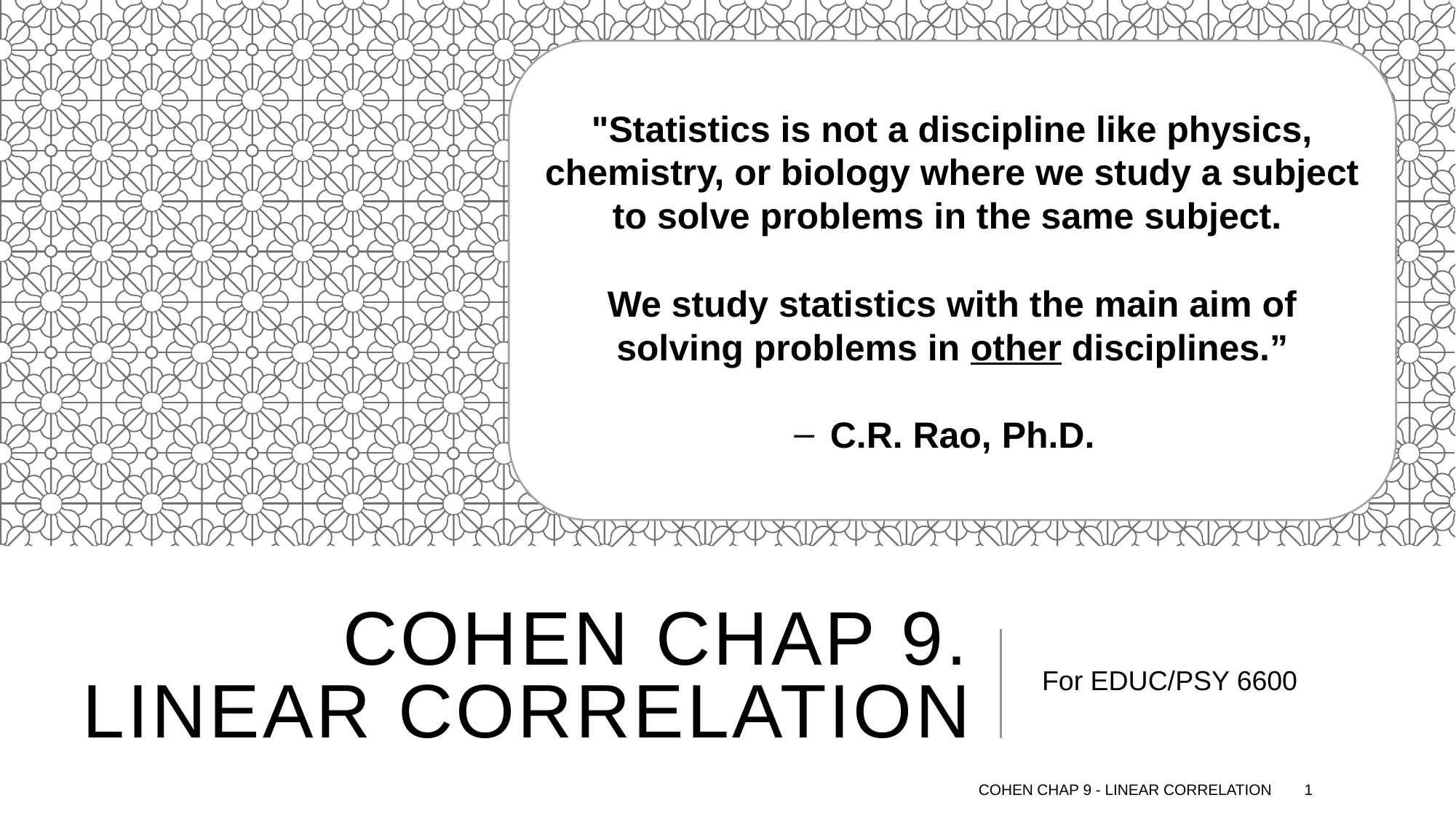

"Statistics is not a discipline like physics, chemistry, or biology where we study a subject to solve problems in the same subject.

We study statistics with the main aim of solving problems in other disciplines.”

 C.R. Rao, Ph.D.
# Cohen chap 9. Linear Correlation
For EDUC/PSY 6600
Cohen Chap 9 - Linear Correlation
1